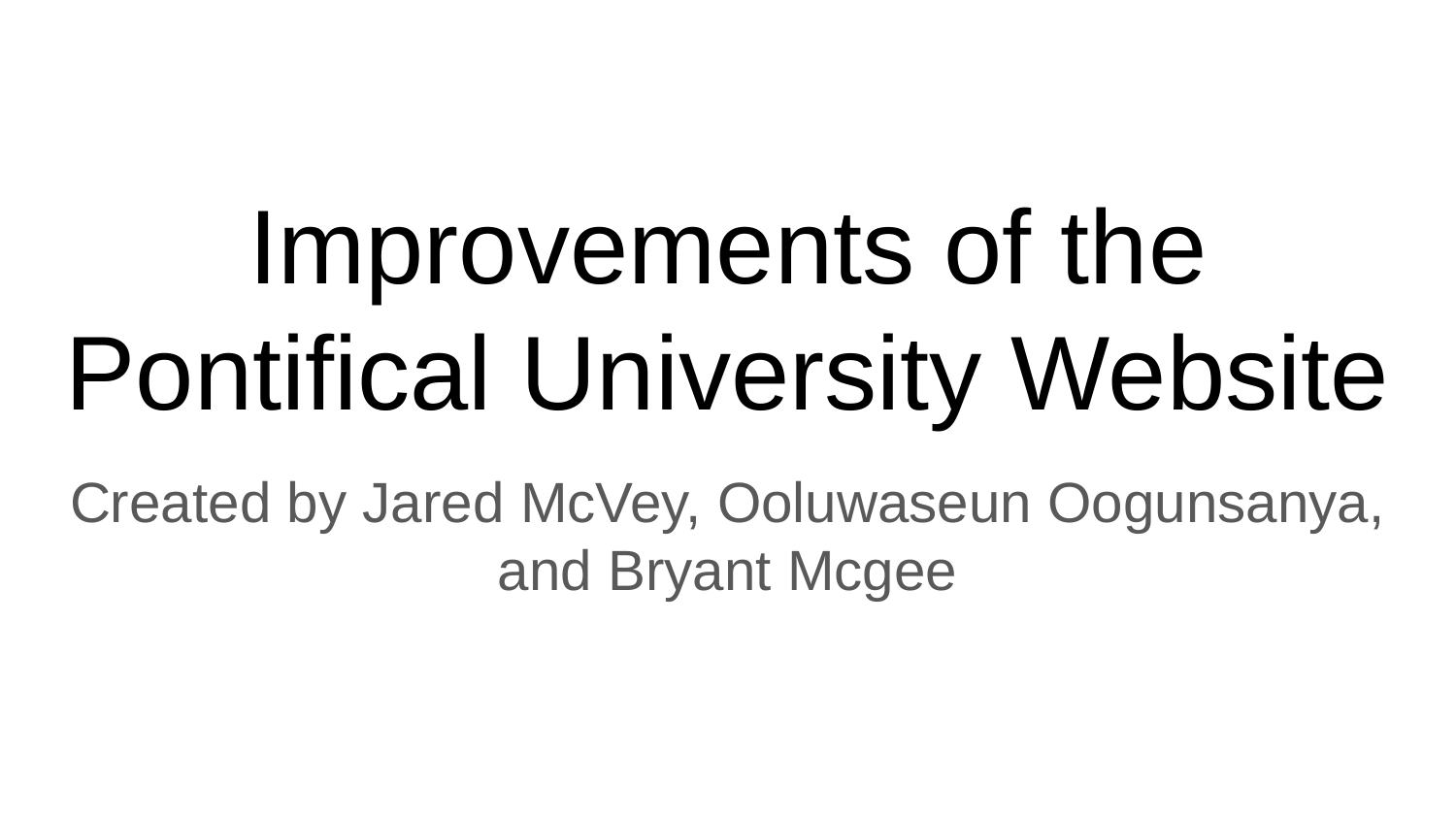

# Improvements of the Pontifical University Website
Created by Jared McVey, Ooluwaseun Oogunsanya, and Bryant Mcgee